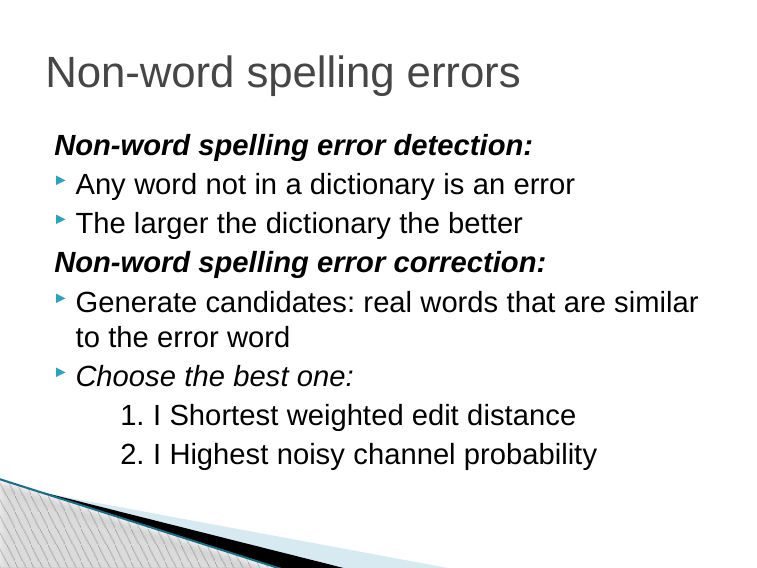

# Non-word spelling errors
Non-word spelling error detection:
Any word not in a dictionary is an error
The larger the dictionary the better
Non-word spelling error correction:
Generate candidates: real words that are similar to the error word
Choose the best one:
        1. I Shortest weighted edit distance
        2. I Highest noisy channel probability